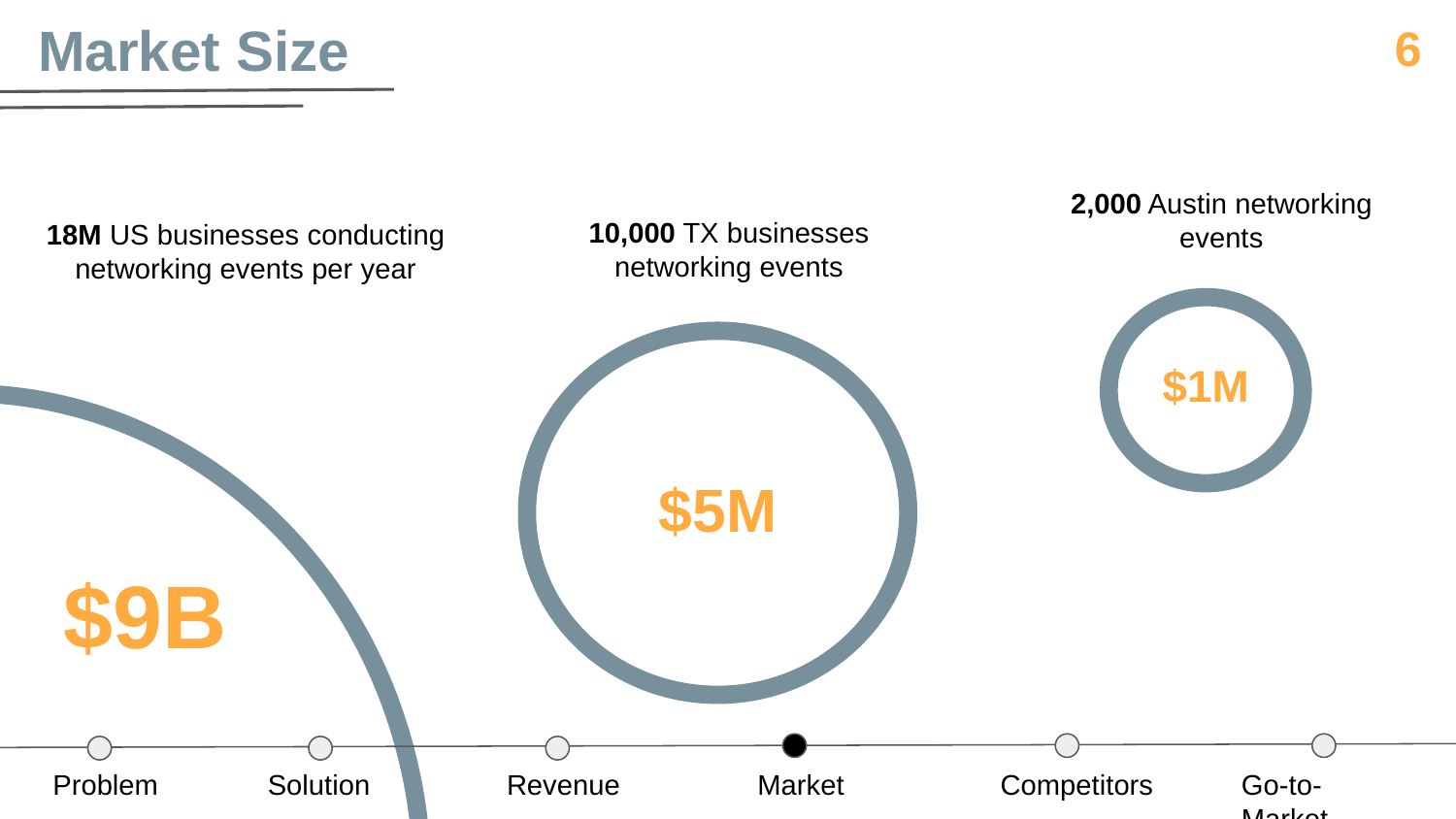

# Market Size
6
2,000 Austin networking events
18M US businesses conducting networking events per year
10,000 TX businesses networking events

$1M

$5M

$9B

Competitors
Problem
Solution
Revenue
Market
Go-to-Market